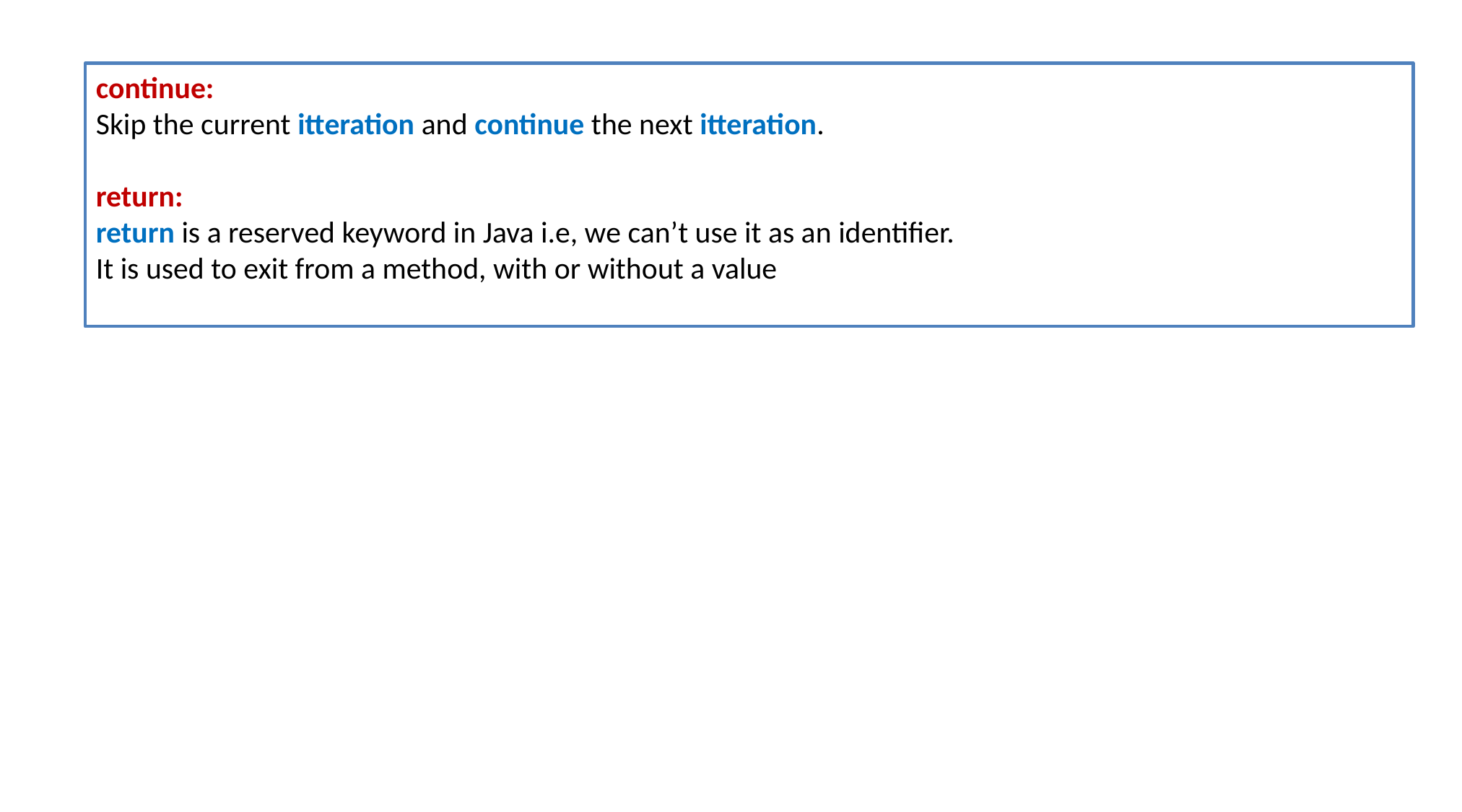

continue:
Skip the current itteration and continue the next itteration.

return:
return is a reserved keyword in Java i.e, we can’t use it as an identifier.
It is used to exit from a method, with or without a value